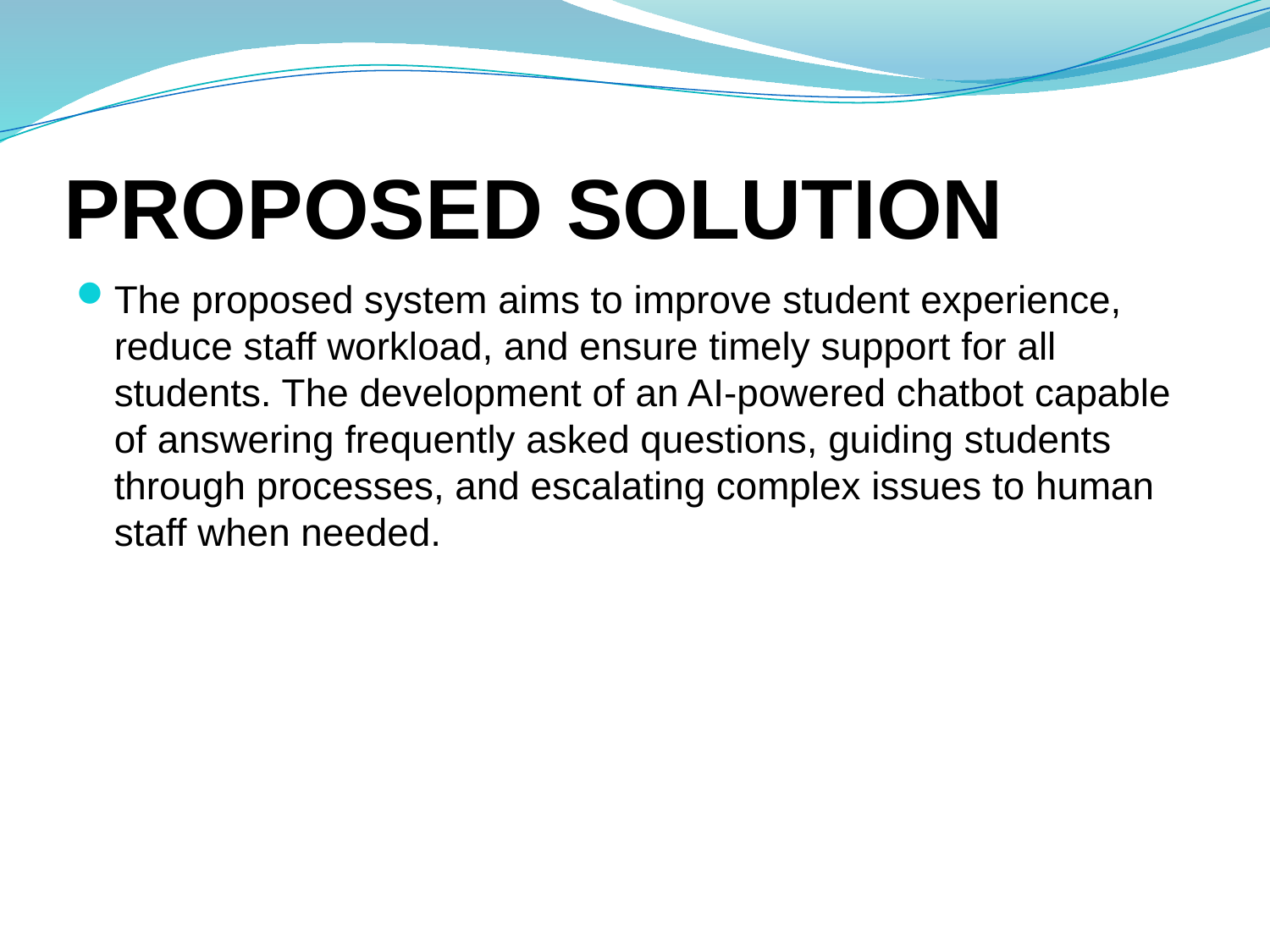

# Proposed Solution
The proposed system aims to improve student experience, reduce staff workload, and ensure timely support for all students. The development of an AI-powered chatbot capable of answering frequently asked questions, guiding students through processes, and escalating complex issues to human staff when needed.